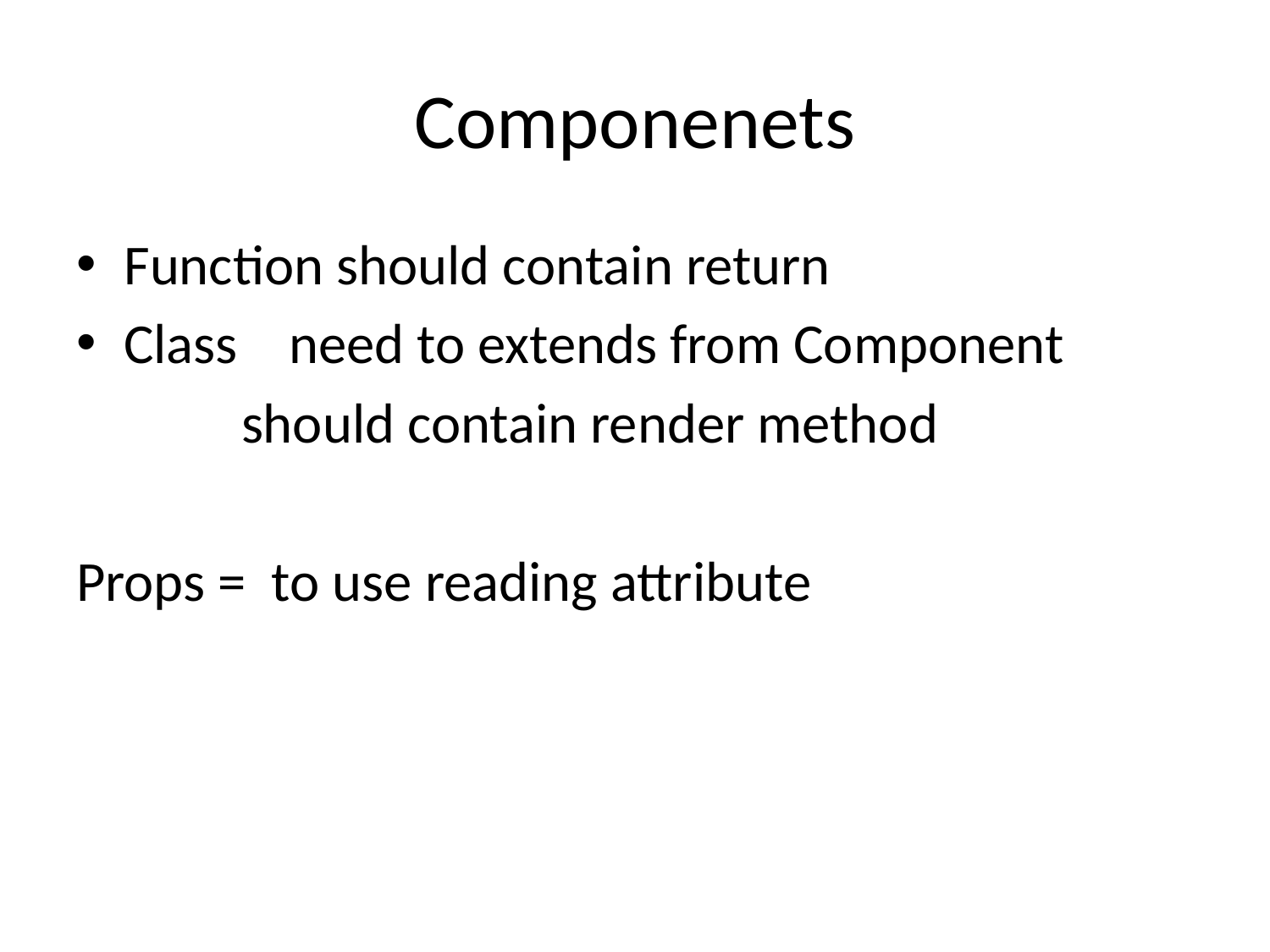

# Componenets
Function should contain return
Class    need to extends from Component
             should contain render method

Props =  to use reading attribute